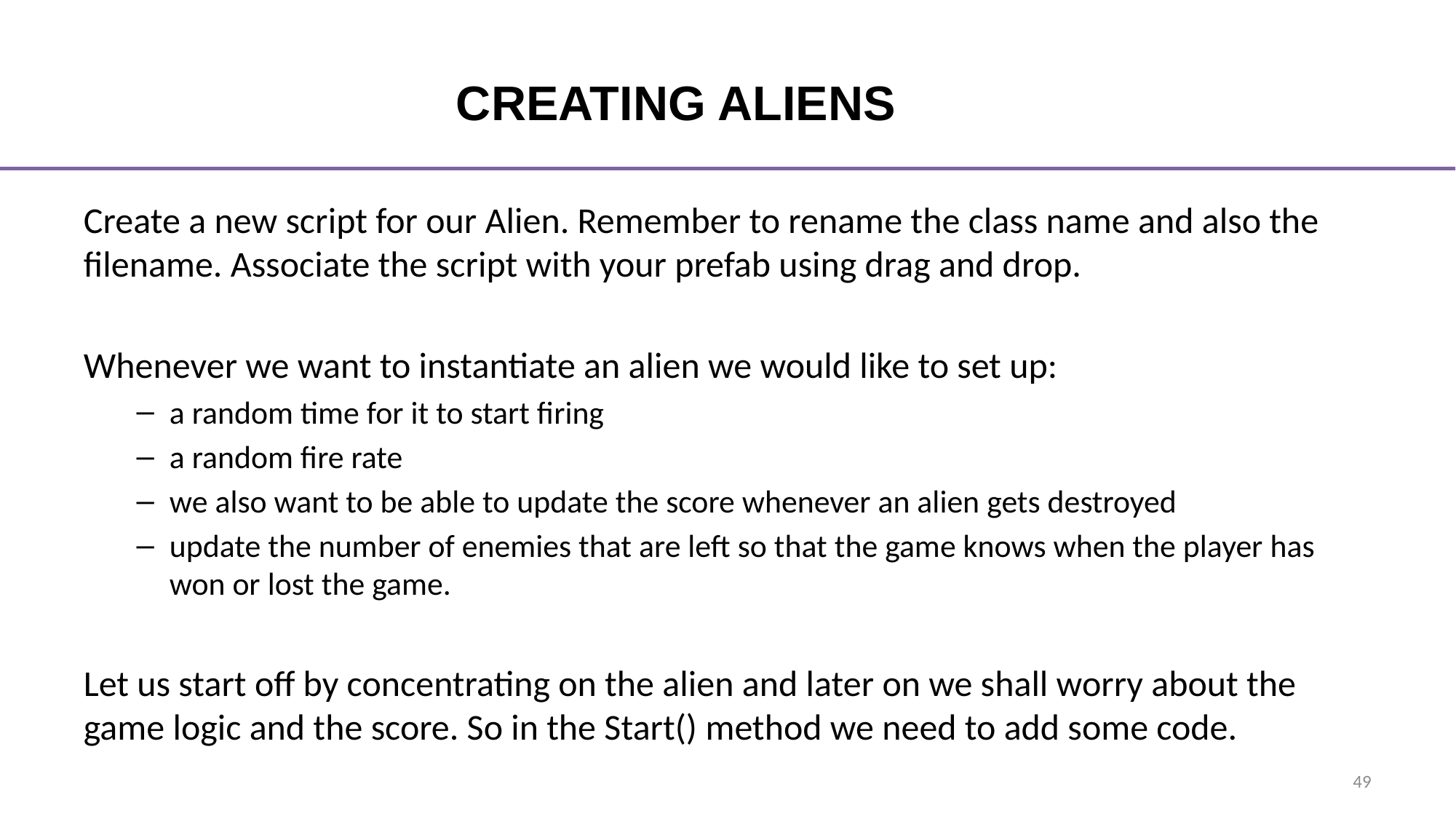

# Creating aliens
Create a new script for our Alien. Remember to rename the class name and also the filename. Associate the script with your prefab using drag and drop.

Whenever we want to instantiate an alien we would like to set up:
a random time for it to start firing
a random fire rate
we also want to be able to update the score whenever an alien gets destroyed
update the number of enemies that are left so that the game knows when the player has won or lost the game.

Let us start off by concentrating on the alien and later on we shall worry about the game logic and the score. So in the Start() method we need to add some code.

49